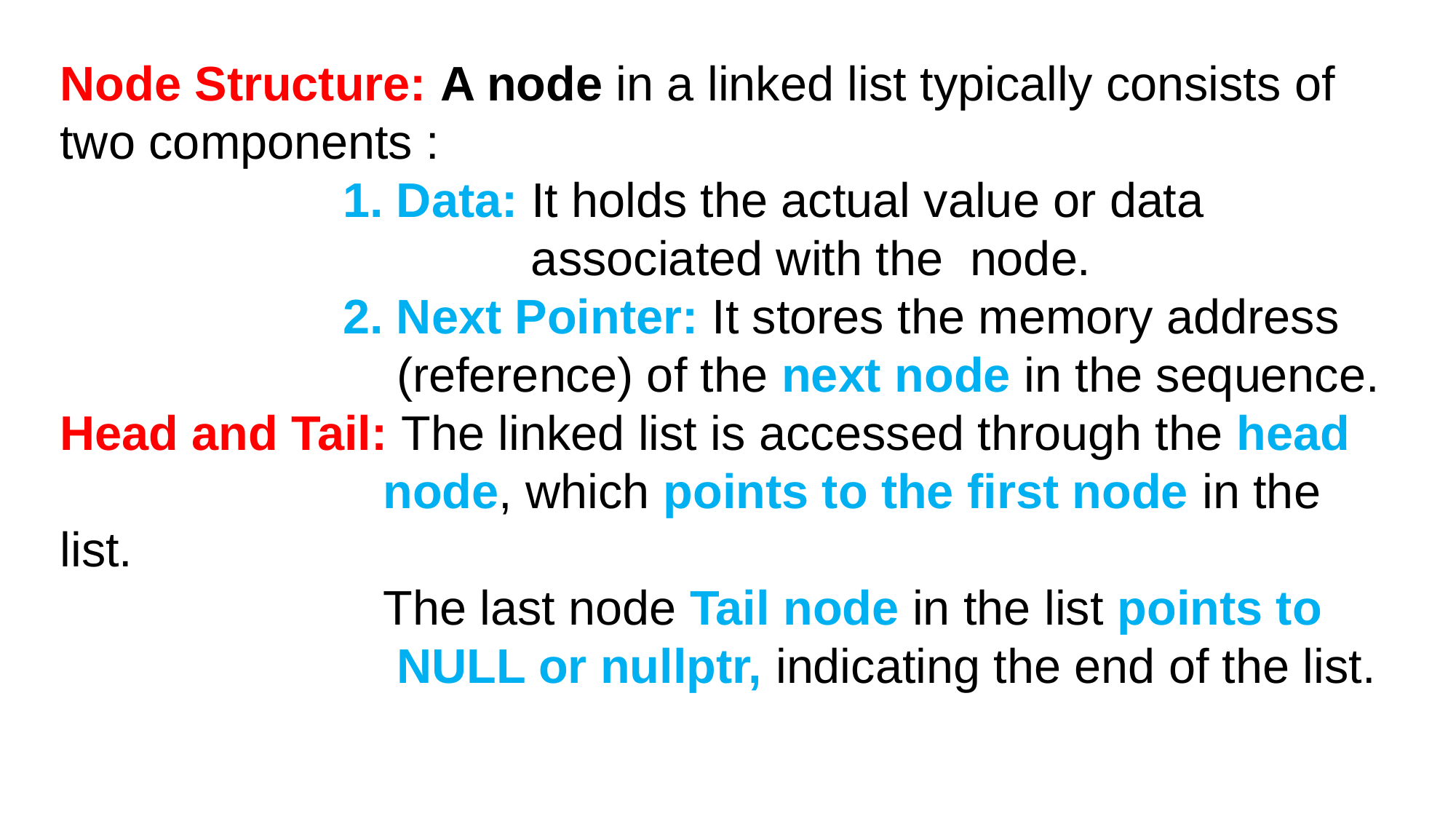

Node Structure: A node in a linked list typically consists of two components :
                     1. Data: It holds the actual value or data
                                   associated with the  node.
                     2. Next Pointer: It stores the memory address
                         (reference) of the next node in the sequence.
Head and Tail: The linked list is accessed through the head
                        node, which points to the first node in the list.
                        The last node Tail node in the list points to
                         NULL or nullptr, indicating the end of the list.